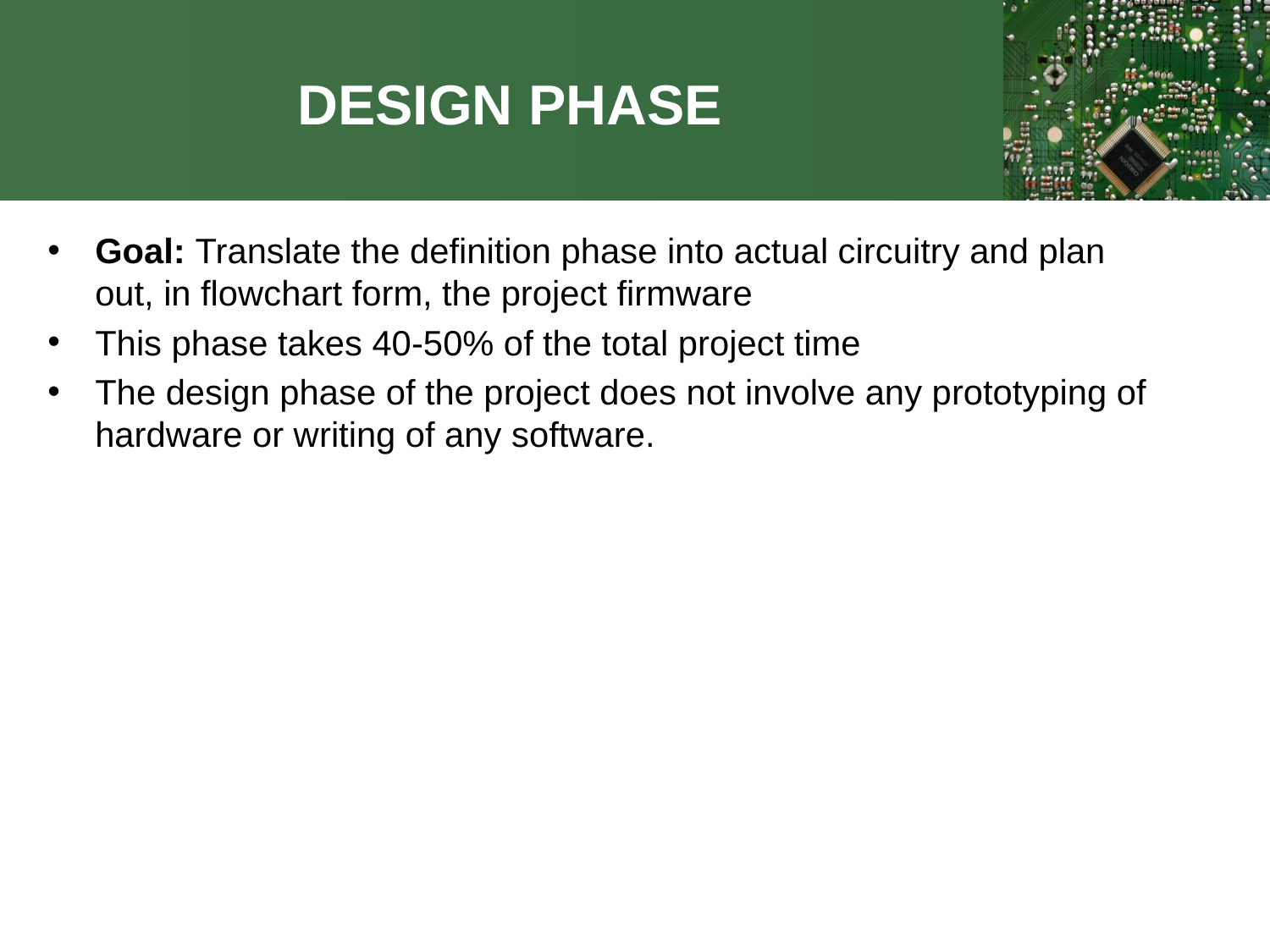

# DESIGN PHASE
Goal: Translate the definition phase into actual circuitry and plan out, in flowchart form, the project firmware
This phase takes 40-50% of the total project time
The design phase of the project does not involve any prototyping of hardware or writing of any software.